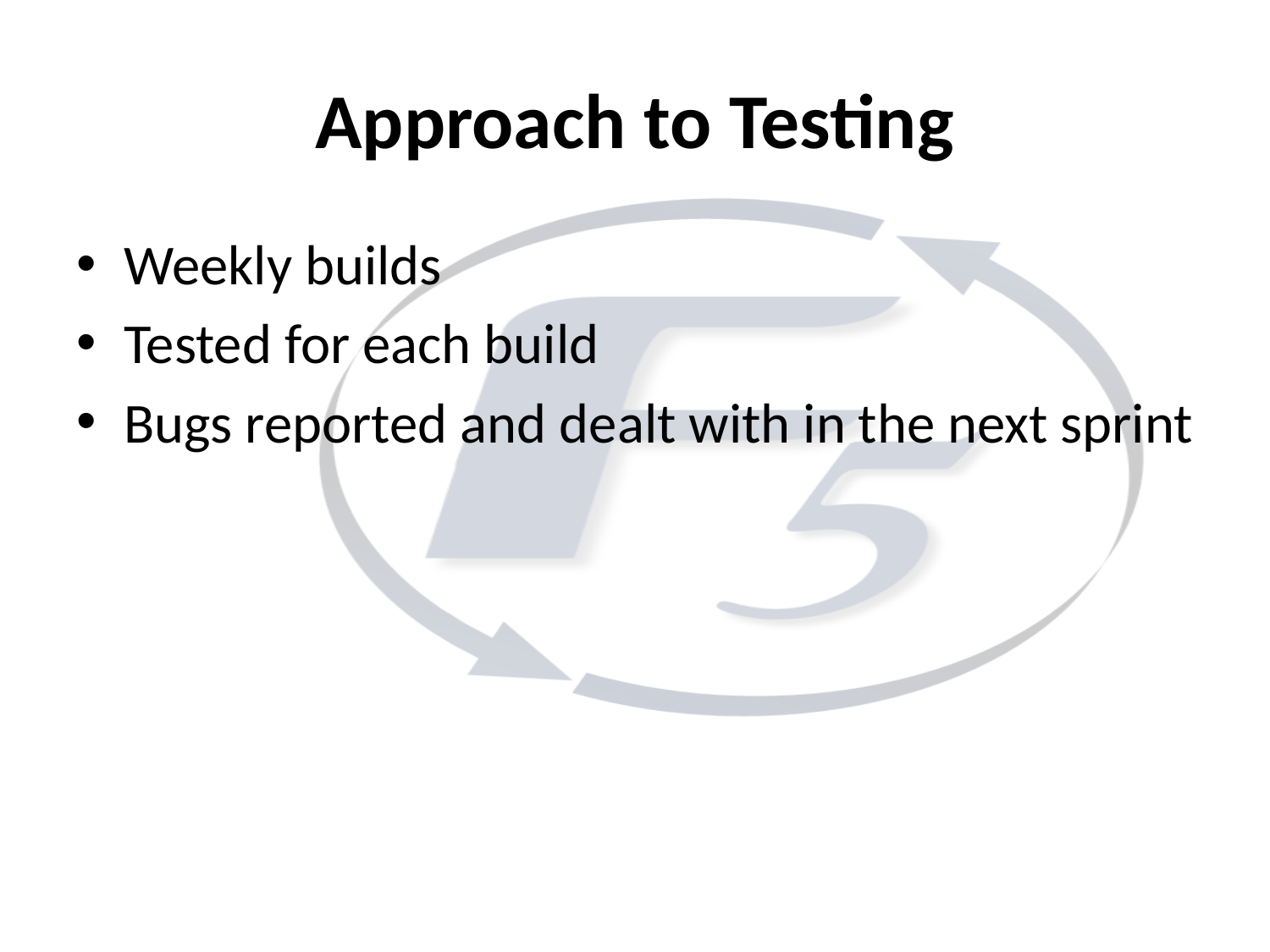

# Approach to Testing
Weekly builds
Tested for each build
Bugs reported and dealt with in the next sprint